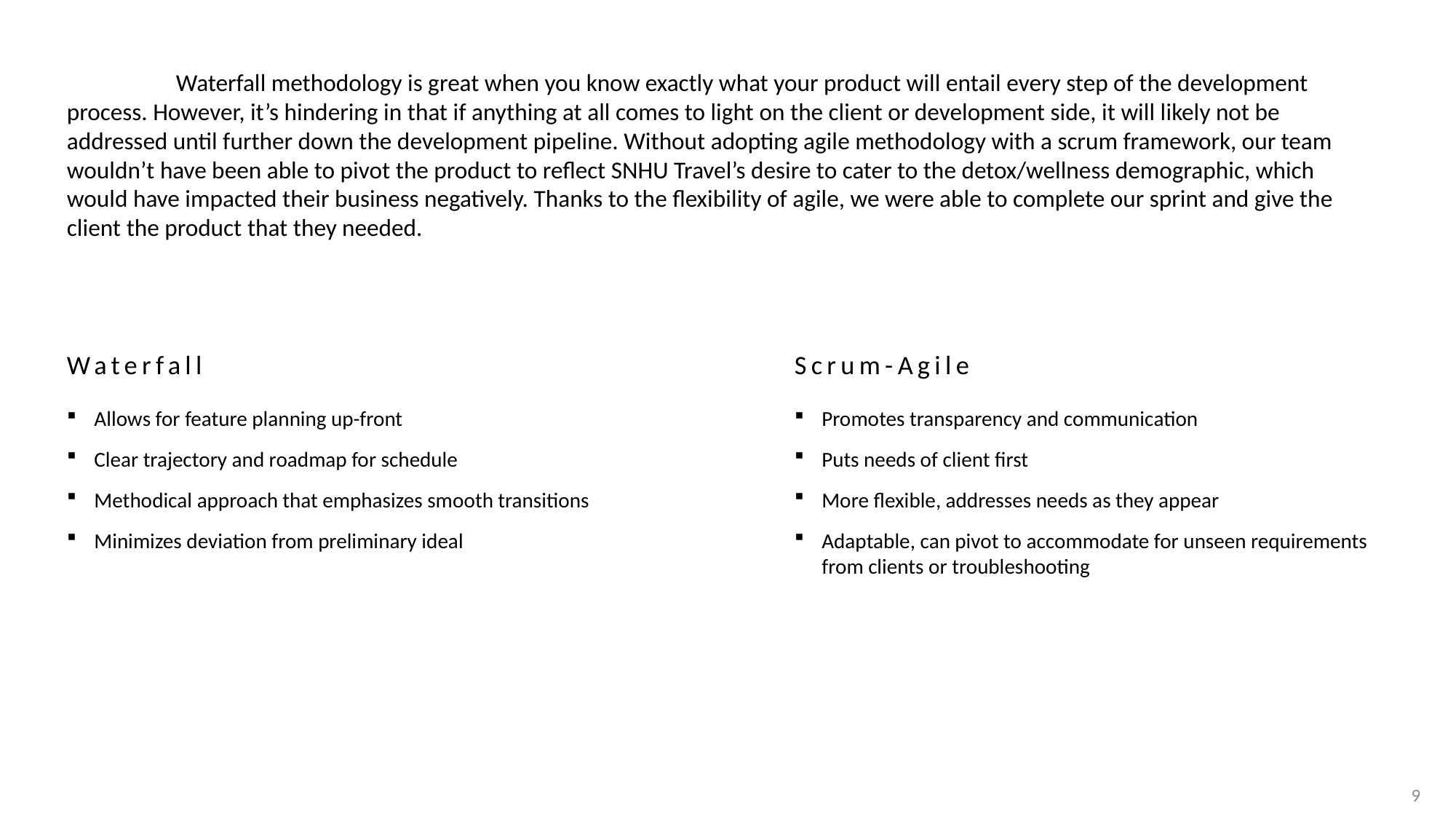

Waterfall methodology is great when you know exactly what your product will entail every step of the development process. However, it’s hindering in that if anything at all comes to light on the client or development side, it will likely not be addressed until further down the development pipeline. Without adopting agile methodology with a scrum framework, our team wouldn’t have been able to pivot the product to reflect SNHU Travel’s desire to cater to the detox/wellness demographic, which would have impacted their business negatively. Thanks to the flexibility of agile, we were able to complete our sprint and give the client the product that they needed.
Waterfall
Scrum-Agile
Allows for feature planning up-front
Clear trajectory and roadmap for schedule
Methodical approach that emphasizes smooth transitions
Minimizes deviation from preliminary ideal
Promotes transparency and communication
Puts needs of client first
More flexible, addresses needs as they appear
Adaptable, can pivot to accommodate for unseen requirements from clients or troubleshooting
9